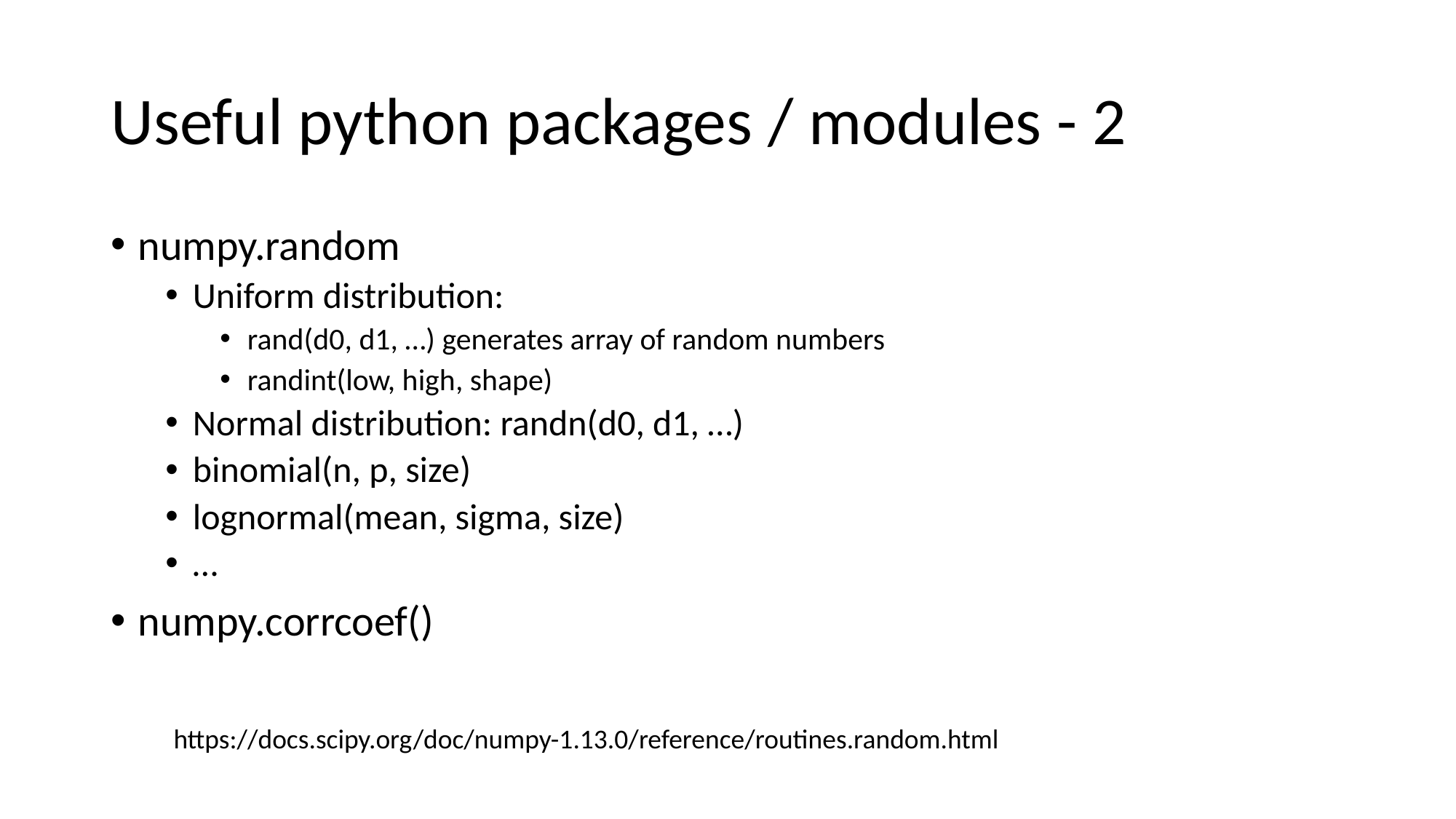

# Useful python packages / modules - 2
numpy.random
Uniform distribution:
rand(d0, d1, …) generates array of random numbers
randint(low, high, shape)
Normal distribution: randn(d0, d1, …)
binomial(n, p, size)
lognormal(mean, sigma, size)
…
numpy.corrcoef()

https://docs.scipy.org/doc/numpy-1.13.0/reference/routines.random.html